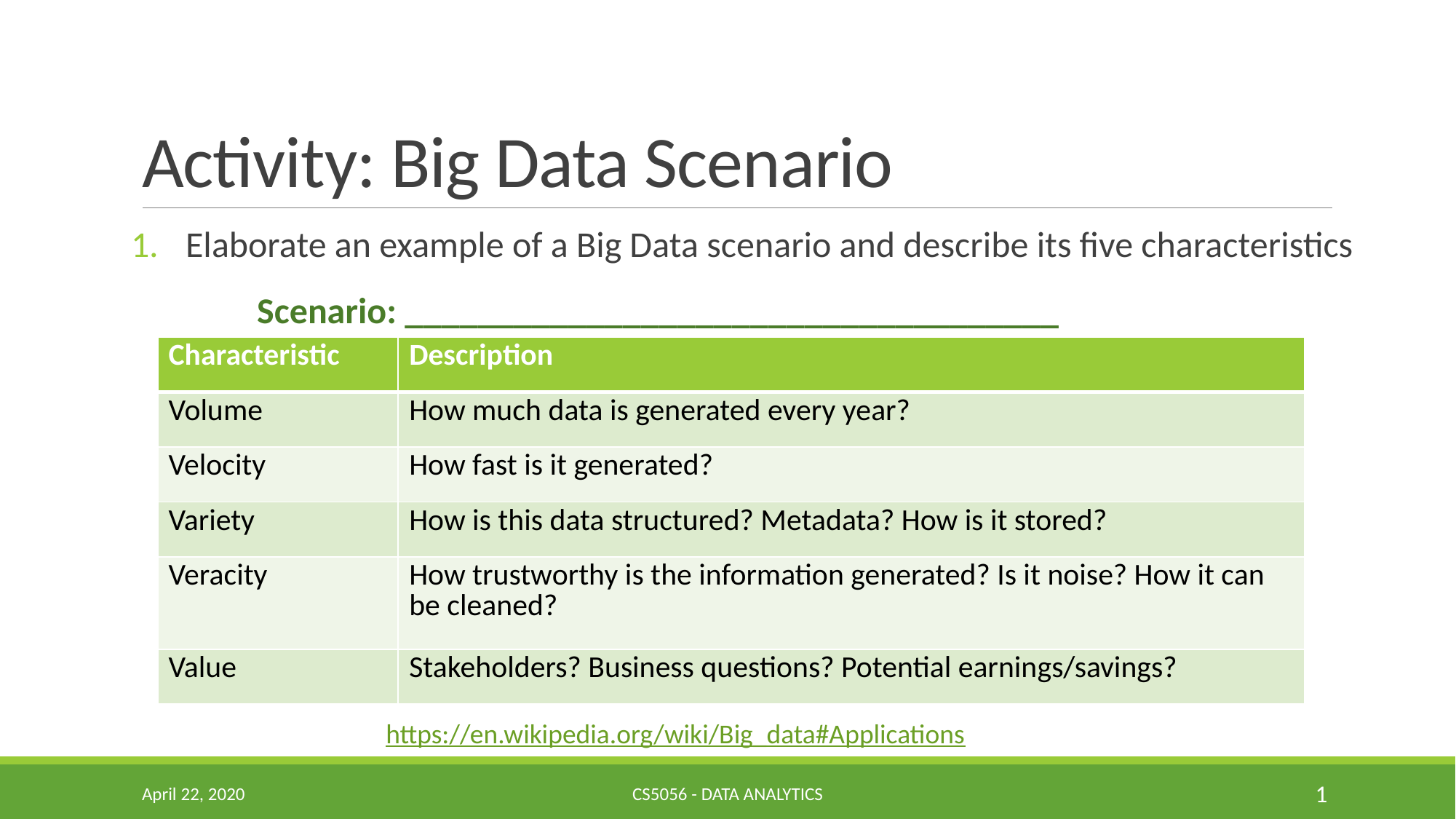

# Activity: Big Data Scenario
Elaborate an example of a Big Data scenario and describe its five characteristics
Scenario: ____________________________________
| Characteristic | Description |
| --- | --- |
| Volume | How much data is generated every year? |
| Velocity | How fast is it generated? |
| Variety | How is this data structured? Metadata? How is it stored? |
| Veracity | How trustworthy is the information generated? Is it noise? How it can be cleaned? |
| Value | Stakeholders? Business questions? Potential earnings/savings? |
https://en.wikipedia.org/wiki/Big_data#Applications
April 22, 2020
CS5056 - Data Analytics
1